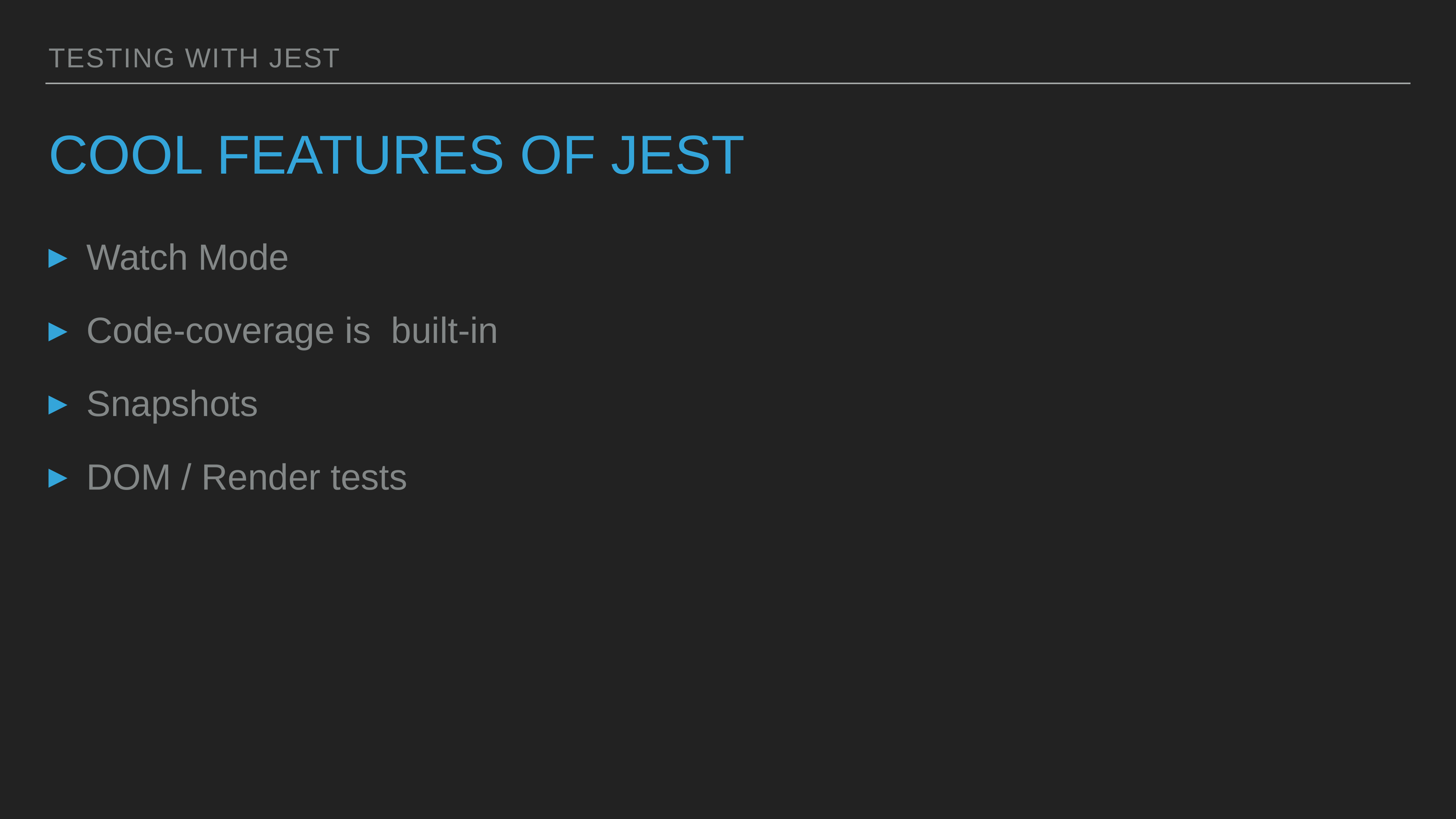

testing with jest
# Cool features of jest
Watch Mode
Code-coverage is  built-in
Snapshots
DOM / Render tests